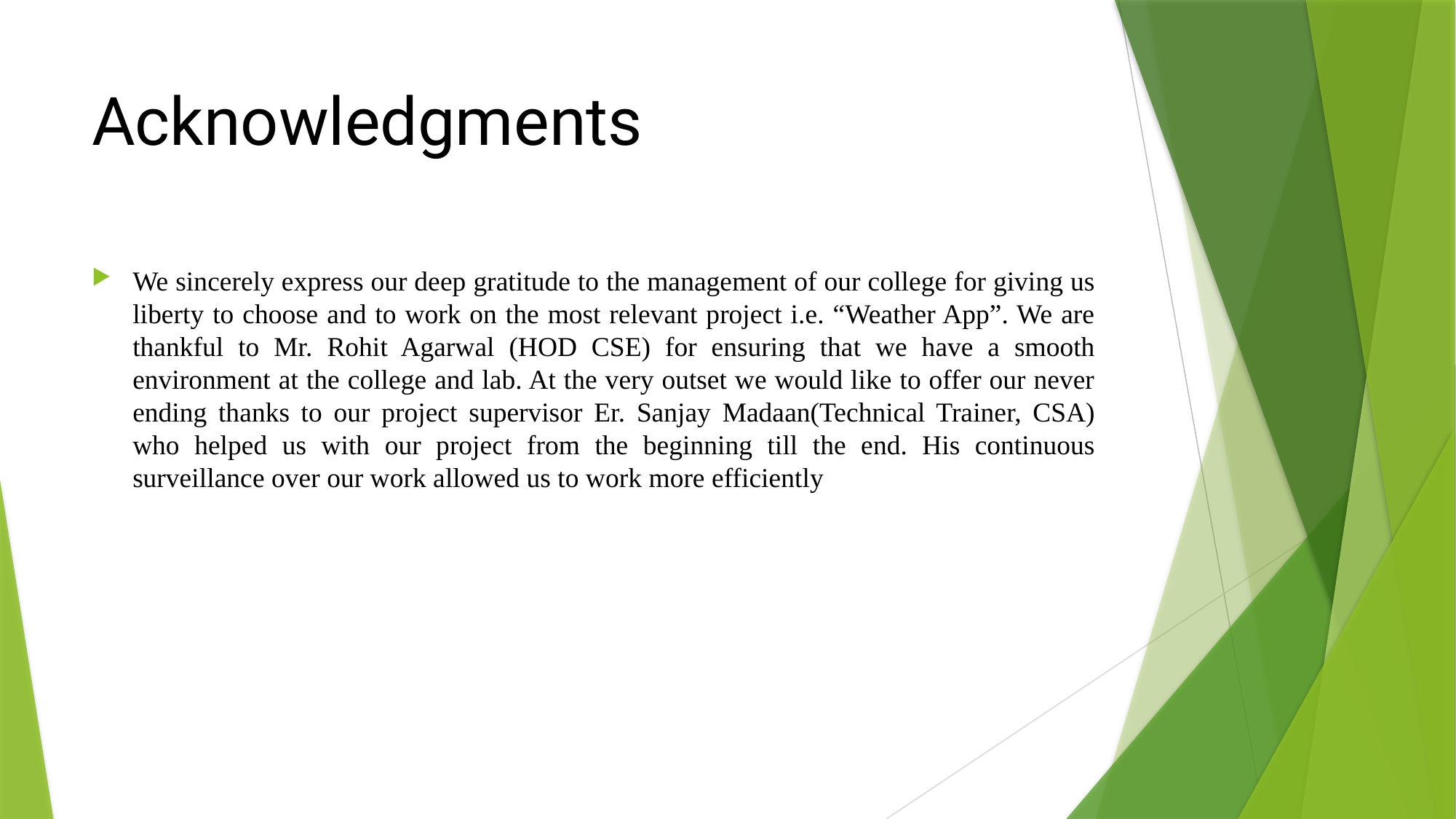

# Acknowledgments
We sincerely express our deep gratitude to the management of our college for giving us liberty to choose and to work on the most relevant project i.e. “Weather App”. We are thankful to Mr. Rohit Agarwal (HOD CSE) for ensuring that we have a smooth environment at the college and lab. At the very outset we would like to offer our never ending thanks to our project supervisor Er. Sanjay Madaan(Technical Trainer, CSA) who helped us with our project from the beginning till the end. His continuous surveillance over our work allowed us to work more efficiently